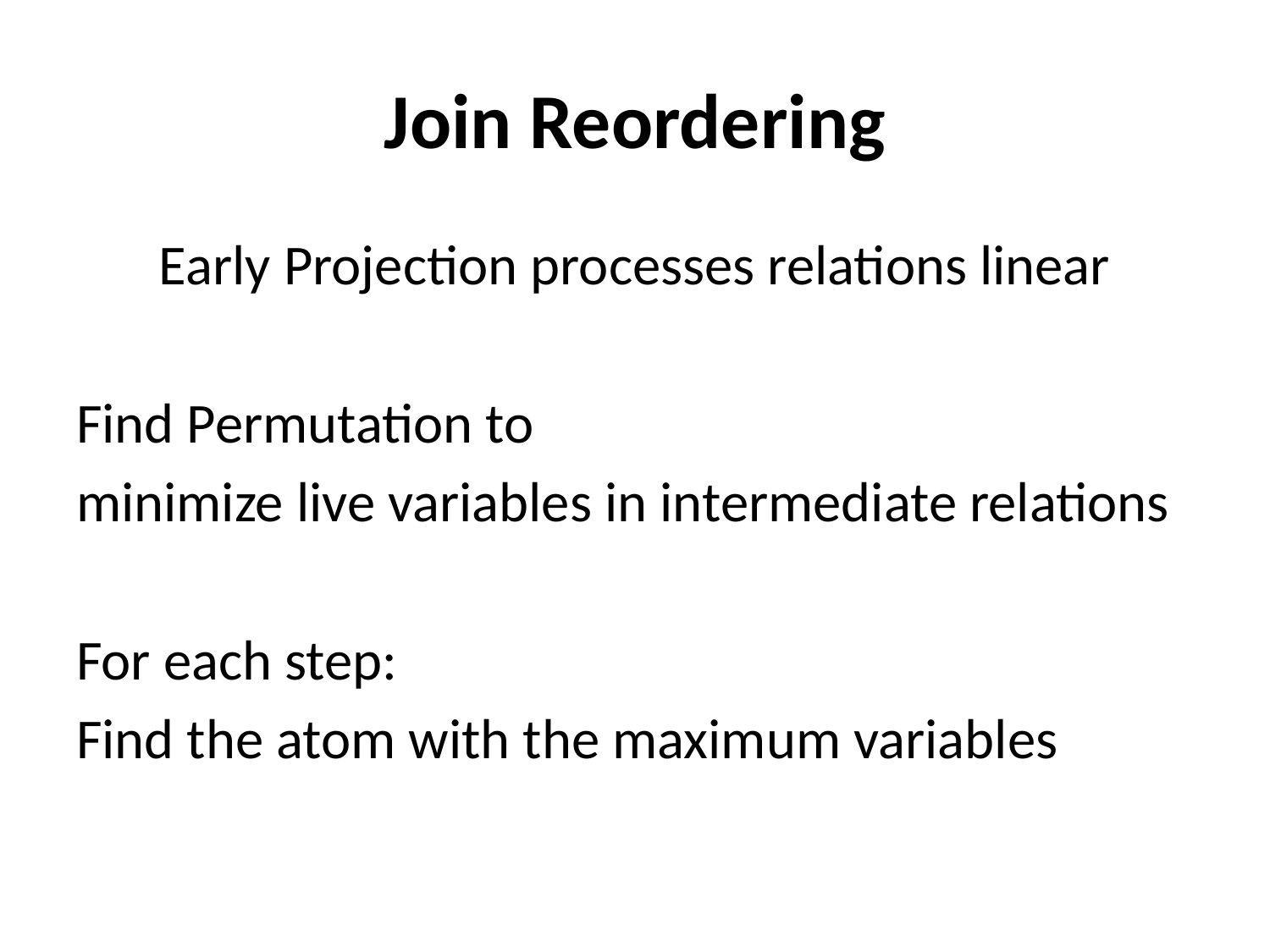

# Join Reordering
Early Projection processes relations linear

Find Permutation to
minimize live variables in intermediate relations

For each step:
Find the atom with the maximum variables